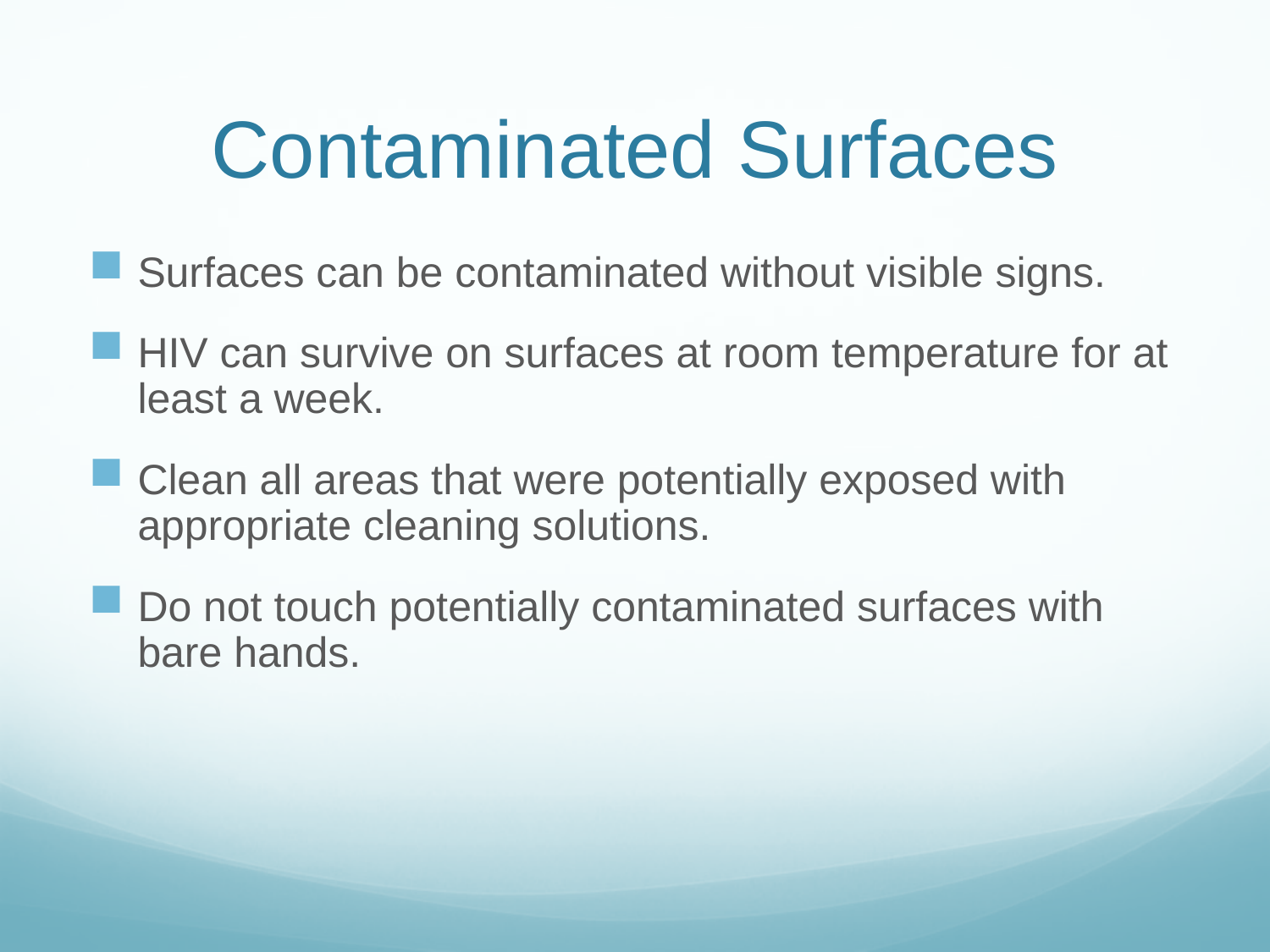

# Contaminated Surfaces
Surfaces can be contaminated without visible signs.
HIV can survive on surfaces at room temperature for at least a week.
Clean all areas that were potentially exposed with appropriate cleaning solutions.
Do not touch potentially contaminated surfaces with bare hands.